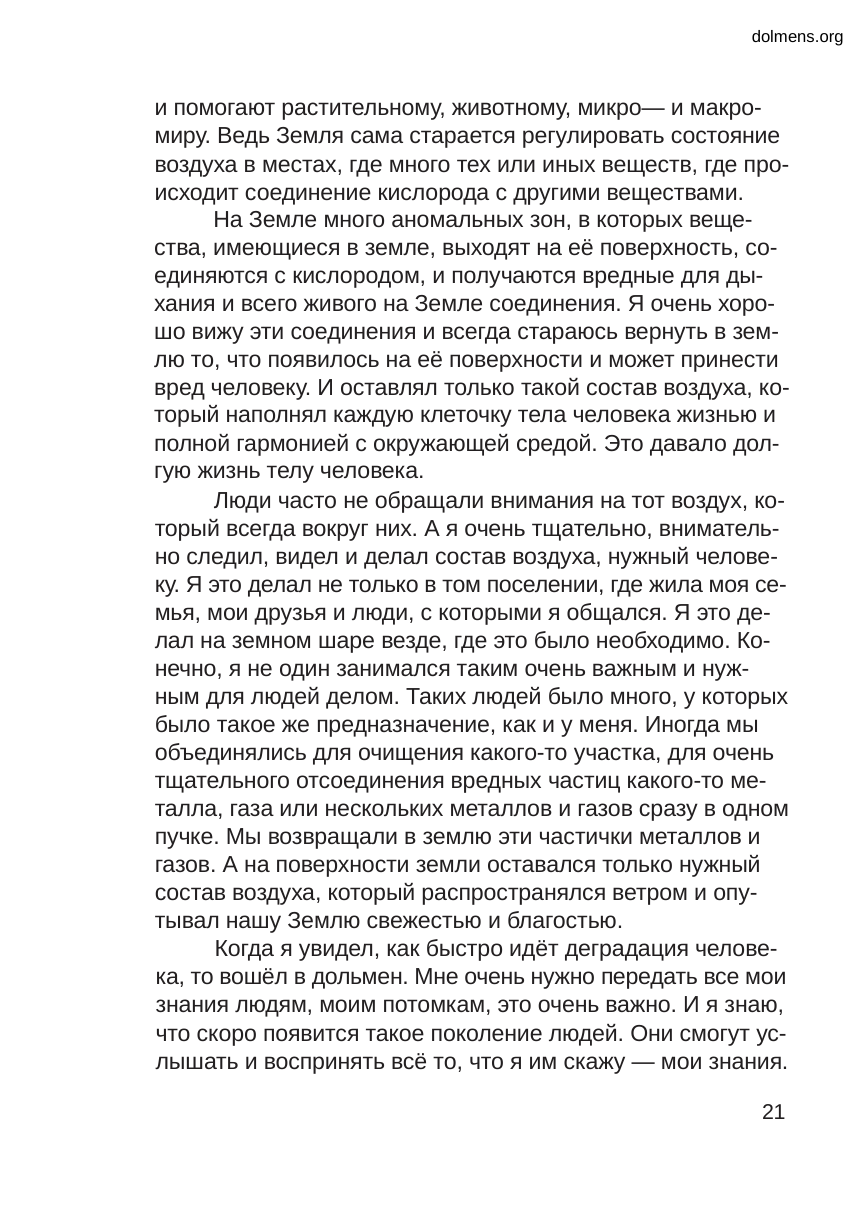

dolmens.org

и помогают растительному, животному, микро— и макро-
миру. Ведь Земля сама старается регулировать состояние
воздуха в местах, где много тех или иных веществ, где про-
исходит соединение кислорода с другими веществами.

На Земле много аномальных зон, в которых веще-
ства, имеющиеся в земле, выходят на её поверхность, со-
единяются с кислородом, и получаются вредные для ды-
хания и всего живого на Земле соединения. Я очень хоро-
шо вижу эти соединения и всегда стараюсь вернуть в зем-
лю то, что появилось на её поверхности и может принести
вред человеку. И оставлял только такой состав воздуха, ко-
торый наполнял каждую клеточку тела человека жизнью и
полной гармонией с окружающей средой. Это давало дол-
гую жизнь телу человека.

Люди часто не обращали внимания на тот воздух, ко-
торый всегда вокруг них. А я очень тщательно, вниматель-
но следил, видел и делал состав воздуха, нужный челове-
ку. Я это делал не только в том поселении, где жила моя се-
мья, мои друзья и люди, с которыми я общался. Я это де-
лал на земном шаре везде, где это было необходимо. Ко-
нечно, я не один занимался таким очень важным и нуж-
ным для людей делом. Таких людей было много, у которых
было такое же предназначение, как и у меня. Иногда мы
объединялись для очищения какого-то участка, для очень
тщательного отсоединения вредных частиц какого-то ме-
талла, газа или нескольких металлов и газов сразу в одном
пучке. Мы возвращали в землю эти частички металлов и
газов. А на поверхности земли оставался только нужный
состав воздуха, который распространялся ветром и опу-
тывал нашу Землю свежестью и благостью.

Когда я увидел, как быстро идёт деградация челове-
ка, то вошёл в дольмен. Мне очень нужно передать все мои
знания людям, моим потомкам, это очень важно. И я знаю,
что скоро появится такое поколение людей. Они смогут ус-
лышать и воспринять всё то, что я им скажу — мои знания.

21